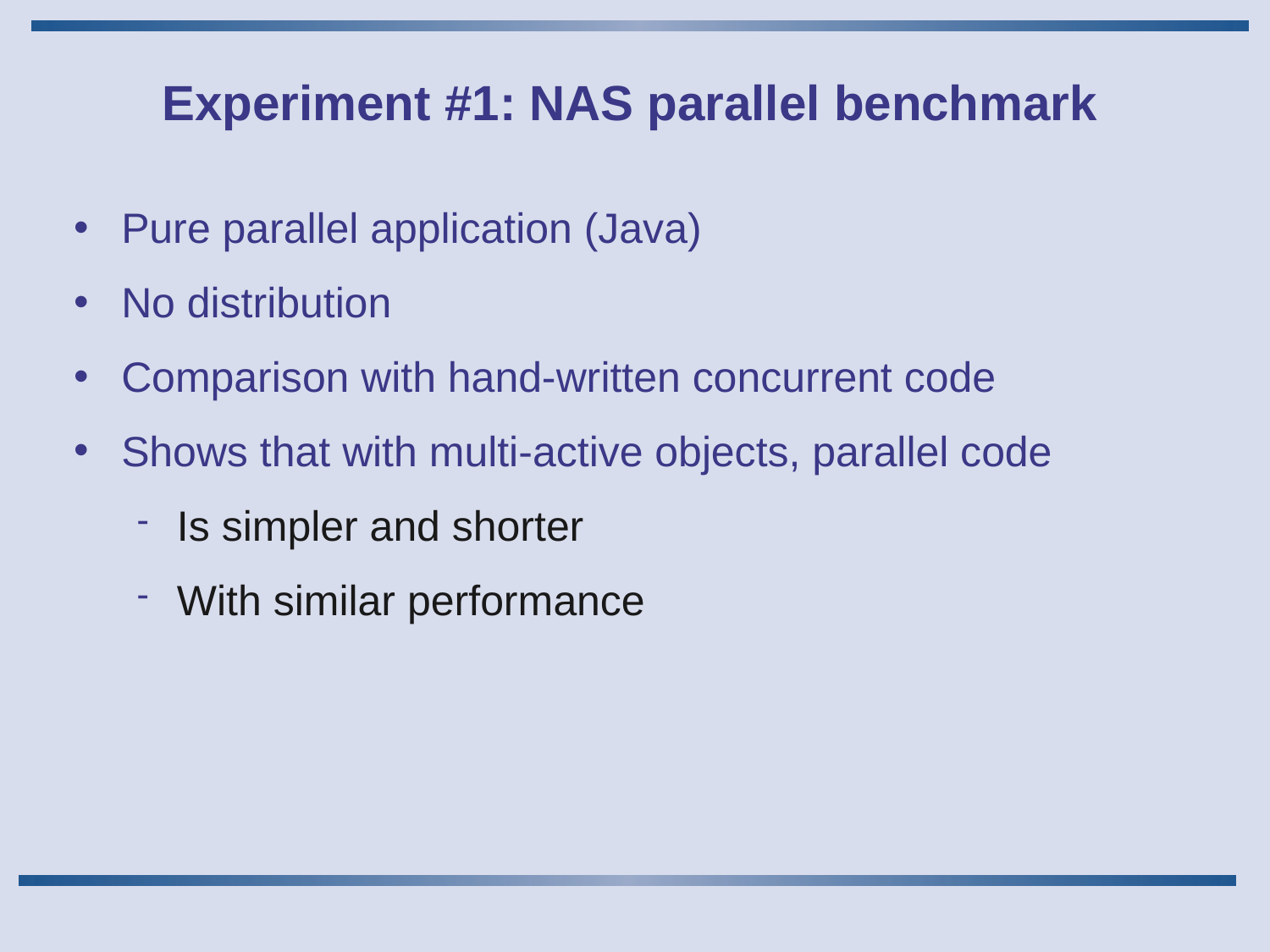

# Experiment #1: NAS parallel benchmark
Pure parallel application (Java)
No distribution
Comparison with hand-written concurrent code
Shows that with multi-active objects, parallel code
Is simpler and shorter
With similar performance